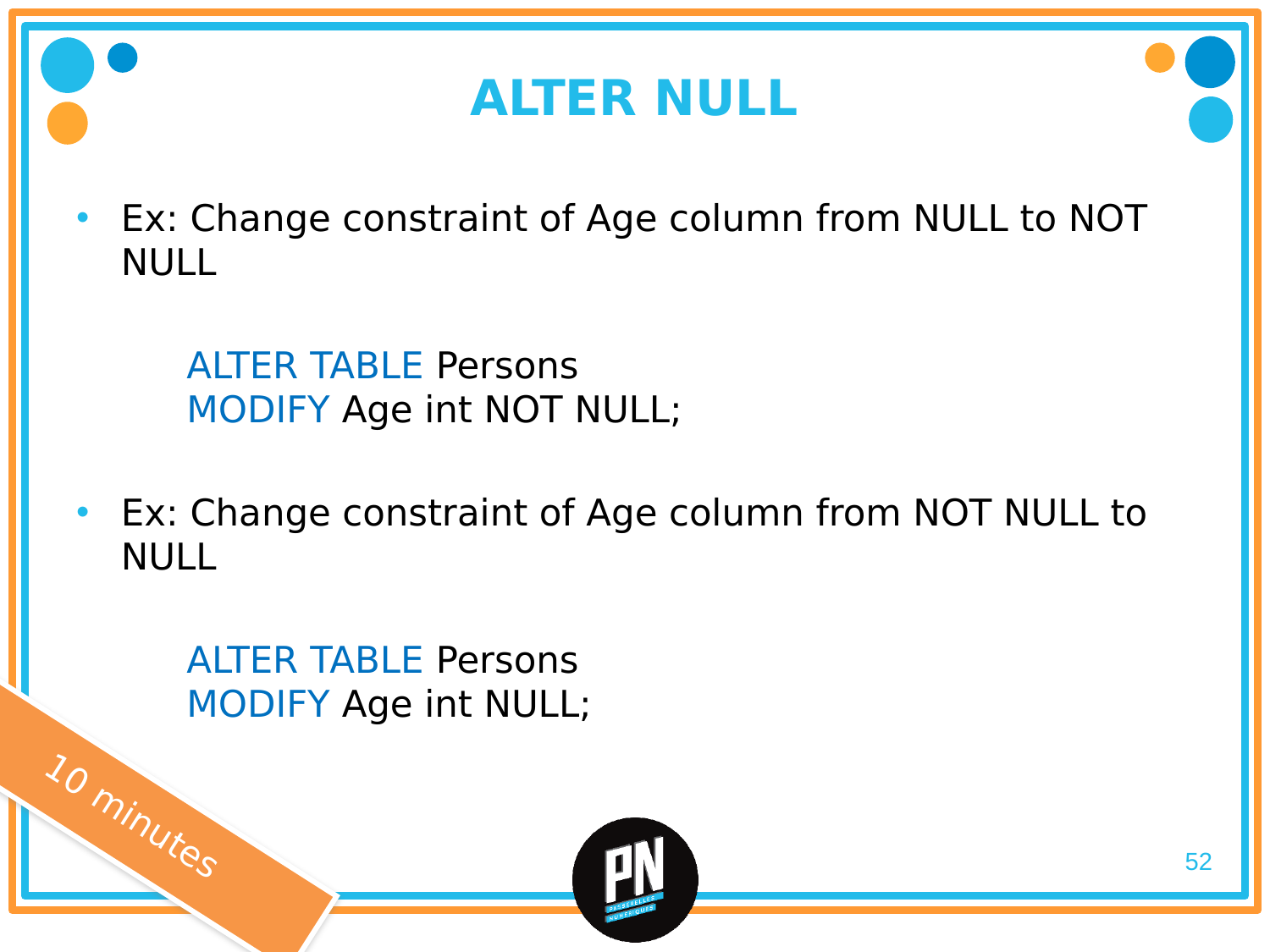

# ALTER NULL
Ex: Change constraint of Age column from NULL to NOT NULL

	ALTER TABLE Persons
	MODIFY Age int NOT NULL;

Ex: Change constraint of Age column from NOT NULL to NULL

	ALTER TABLE Persons
	MODIFY Age int NULL;

10 minutes